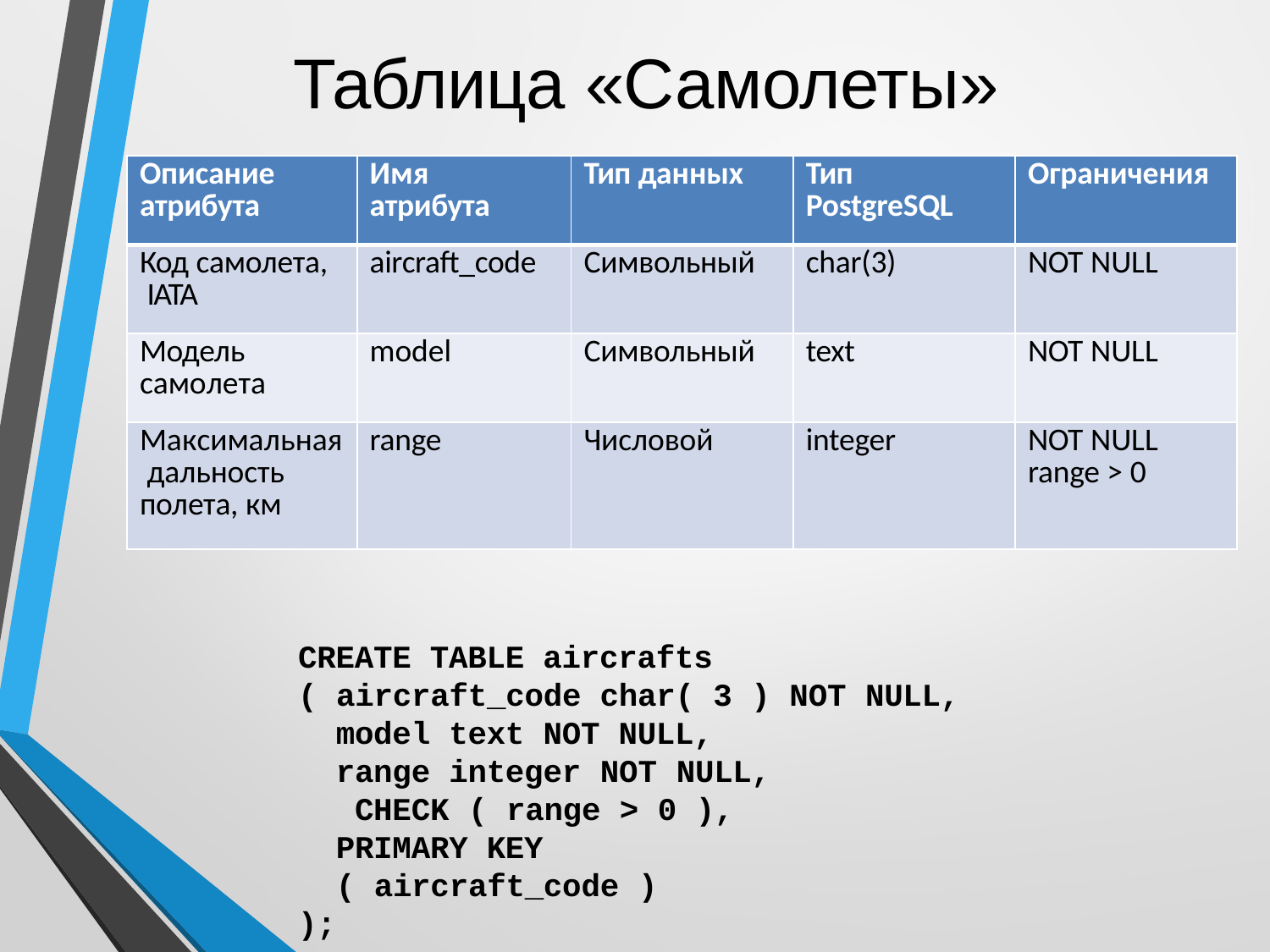

# Таблица «Самолеты»
| Описание атрибута | Имя атрибута | Тип данных | Тип PostgreSQL | Ограничения |
| --- | --- | --- | --- | --- |
| Код самолета, IATA | aircraft\_code | Символьный | char(3) | NOT NULL |
| Модель самолета | model | Символьный | text | NOT NULL |
| Максимальная дальность полета, км | range | Числовой | integer | NOT NULL range > 0 |
CREATE TABLE aircrafts
( aircraft_code char( 3 ) NOT NULL,
model text NOT NULL,  range integer NOT NULL,  CHECK ( range > 0 ),
PRIMARY KEY ( aircraft_code )
);